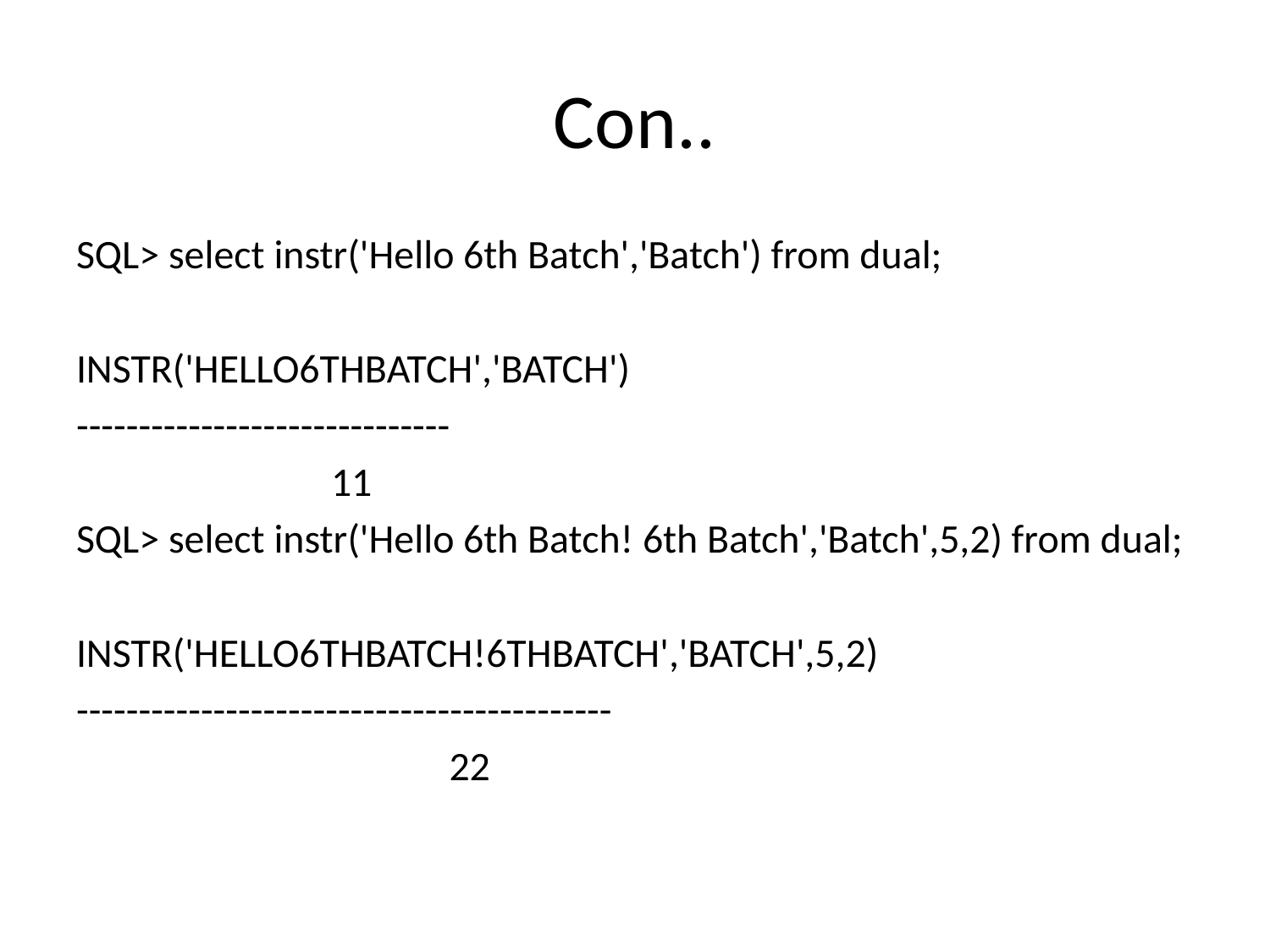

# Con..
SQL> select instr('Hello 6th Batch','Batch') from dual;

INSTR('HELLO6THBATCH','BATCH')
------------------------------
                            11
SQL> select instr('Hello 6th Batch! 6th Batch','Batch',5,2) from dual;

INSTR('HELLO6THBATCH!6THBATCH','BATCH',5,2)
-------------------------------------------
                                         22